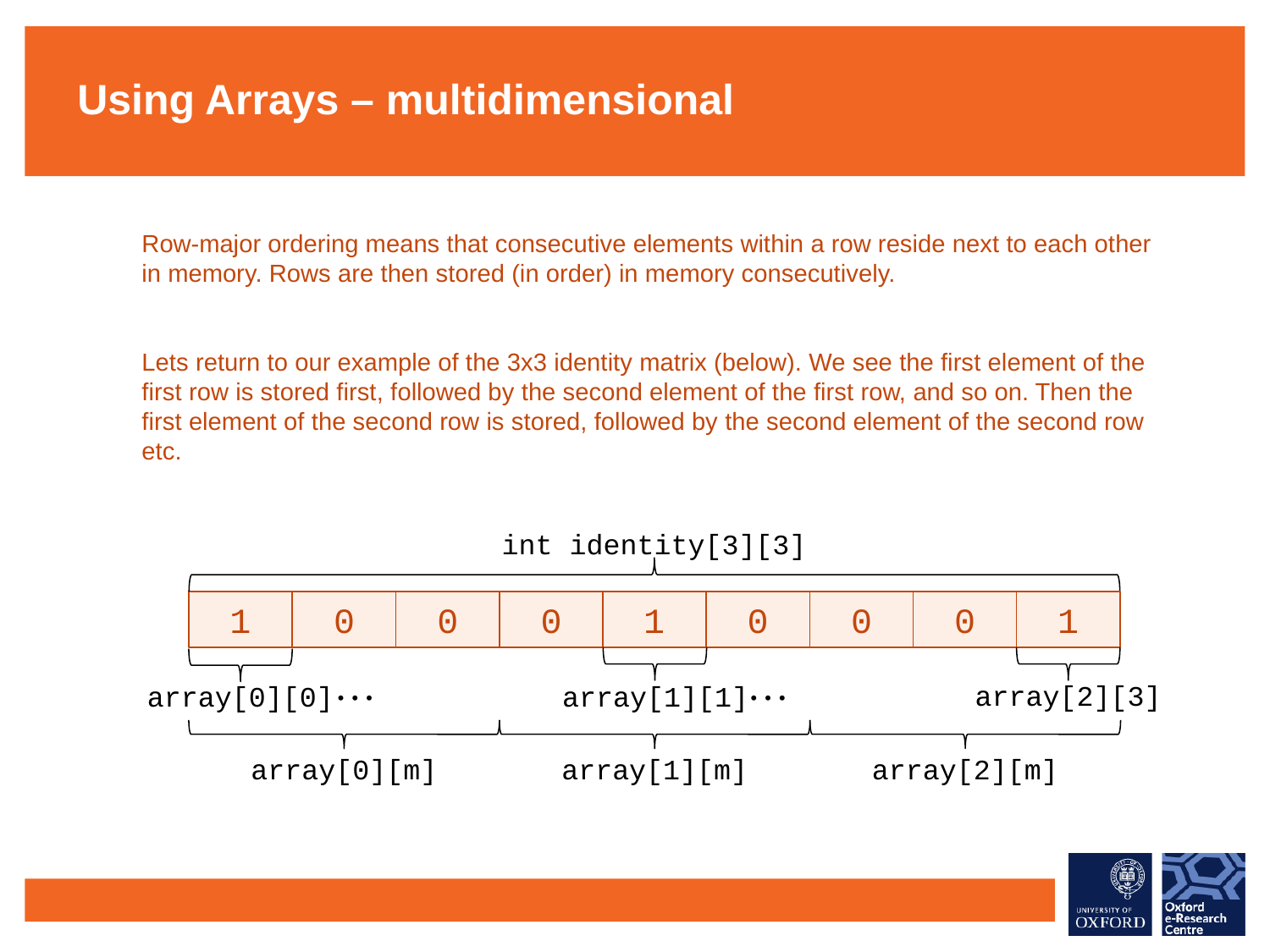

Using Arrays – multidimensional
Row-major ordering means that consecutive elements within a row reside next to each other in memory. Rows are then stored (in order) in memory consecutively.

Lets return to our example of the 3x3 identity matrix (below). We see the first element of the first row is stored first, followed by the second element of the first row, and so on. Then the first element of the second row is stored, followed by the second element of the second row etc.

int identity[3][3]

0
1
0
0
0
1
1
0
0

…
…
array[2][3]
array[1][1]
array[0][0]
array[0][m]
array[1][m]
array[2][m]